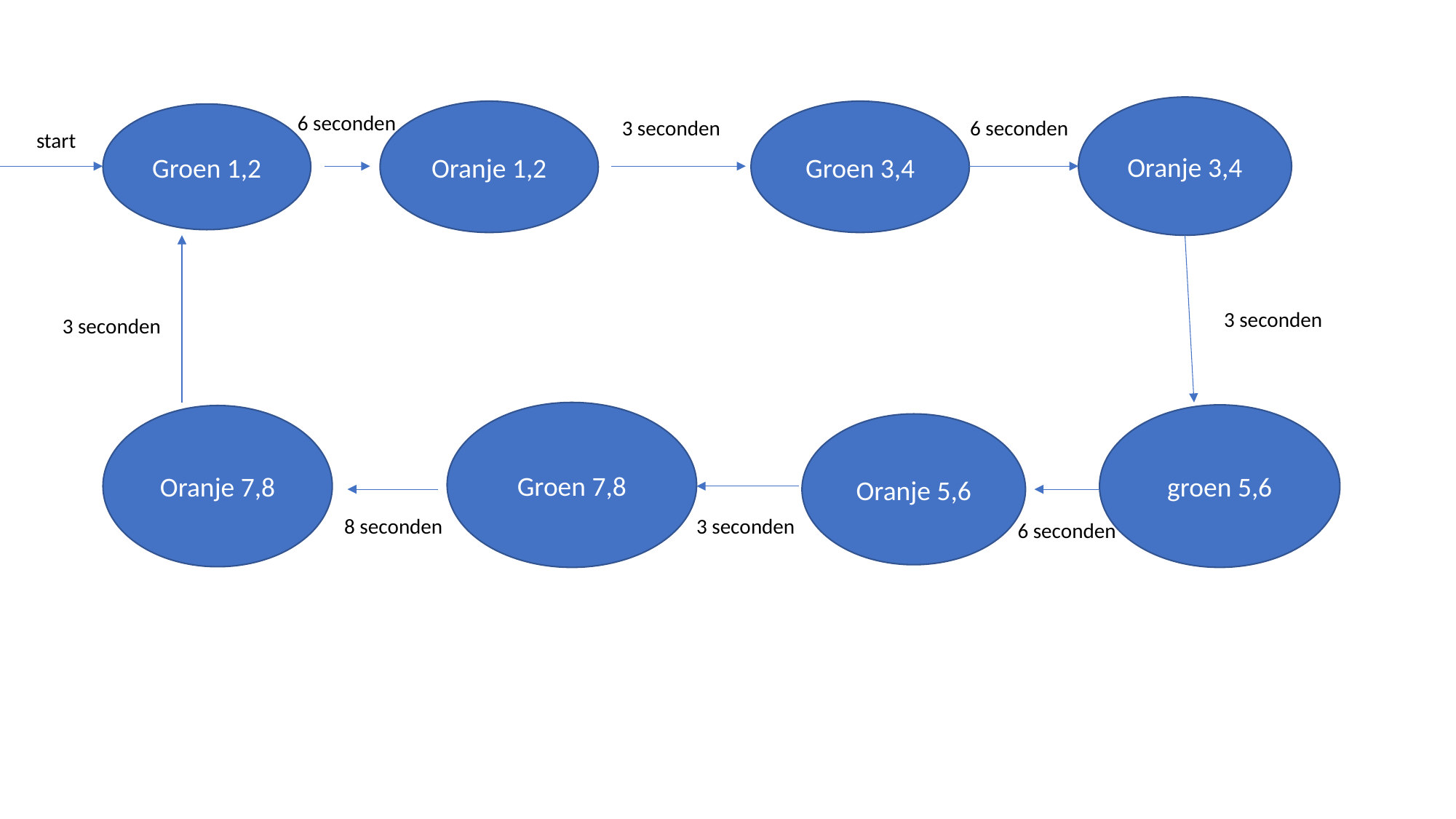

Oranje 3,4
Oranje 1,2
Groen 3,4
Groen 1,2
6 seconden
3 seconden
6 seconden
start
#
3 seconden
3 seconden
Groen 7,8
groen 5,6
Oranje 7,8
Oranje 5,6

8 seconden
3 seconden
6 seconden